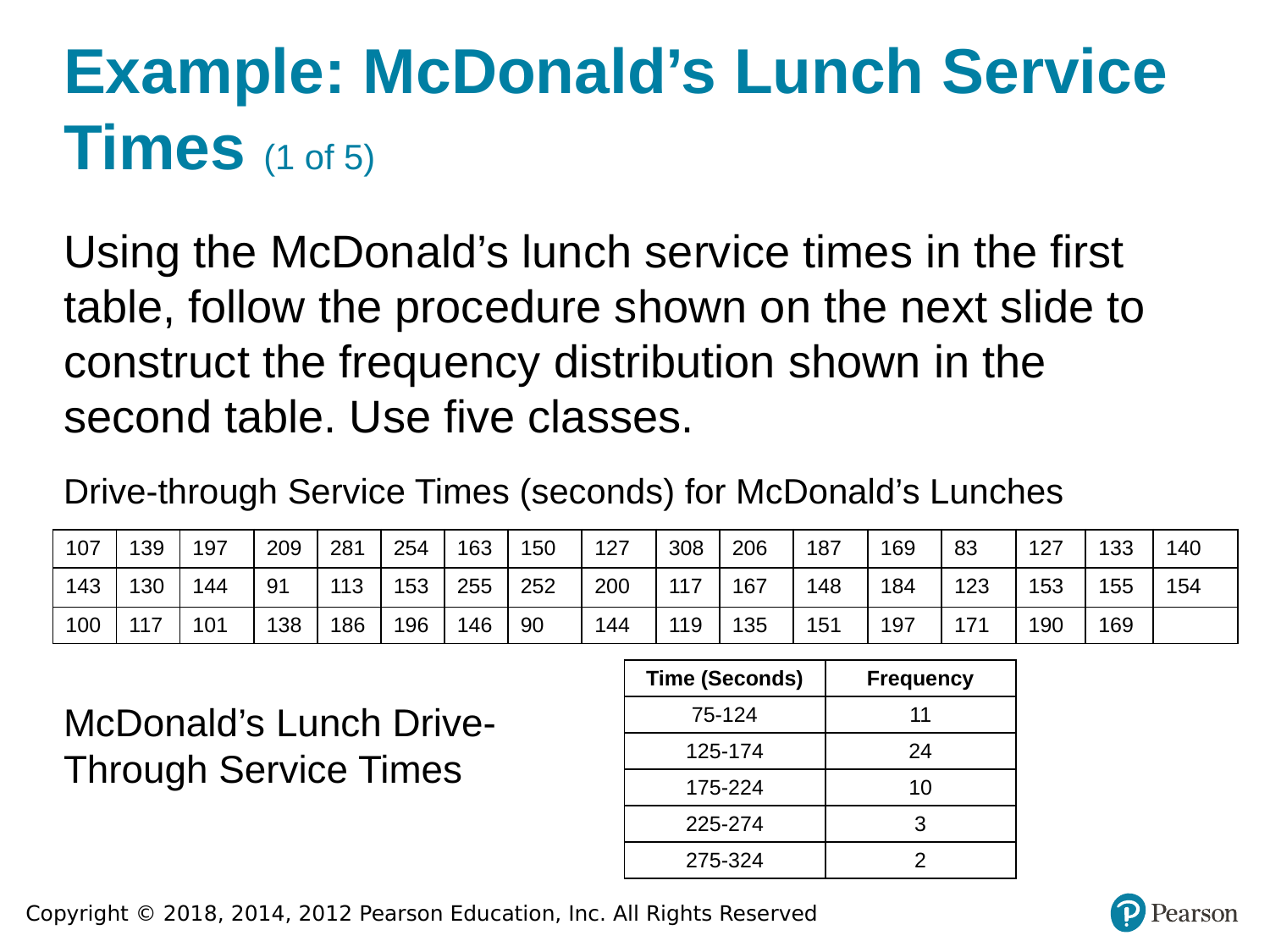

# Example: McDonald’s Lunch Service Times (1 of 5)
Using the McDonald’s lunch service times in the first table, follow the procedure shown on the next slide to construct the frequency distribution shown in the second table. Use five classes.
Drive-through Service Times (seconds) for McDonald’s Lunches
| 107 | 139 | 197 | 209 | 281 | 254 | 163 | 150 | 127 | 308 | 206 | 187 | 169 | 83 | 127 | 133 | 140 |
| --- | --- | --- | --- | --- | --- | --- | --- | --- | --- | --- | --- | --- | --- | --- | --- | --- |
| 143 | 130 | 144 | 91 | 113 | 153 | 255 | 252 | 200 | 117 | 167 | 148 | 184 | 123 | 153 | 155 | 154 |
| 100 | 117 | 101 | 138 | 186 | 196 | 146 | 90 | 144 | 119 | 135 | 151 | 197 | 171 | 190 | 169 | Blank |
| Time (Seconds) | Frequency |
| --- | --- |
| 75-124 | 11 |
| 125-174 | 24 |
| 175-224 | 10 |
| 225-274 | 3 |
| 275-324 | 2 |
McDonald’s Lunch Drive-Through Service Times